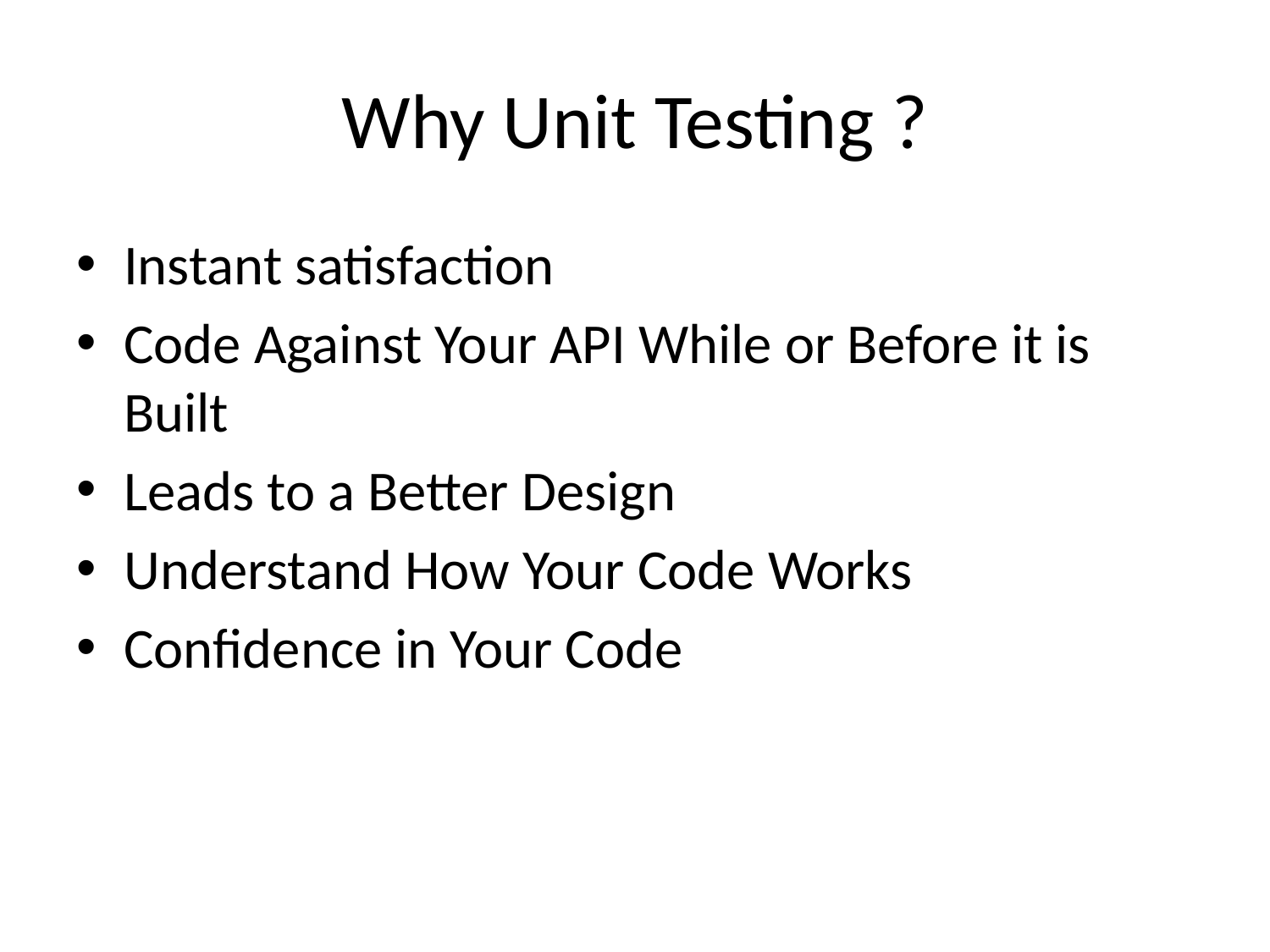

# Why Unit Testing ?
Instant satisfaction
Code Against Your API While or Before it is Built
Leads to a Better Design
Understand How Your Code Works
Confidence in Your Code